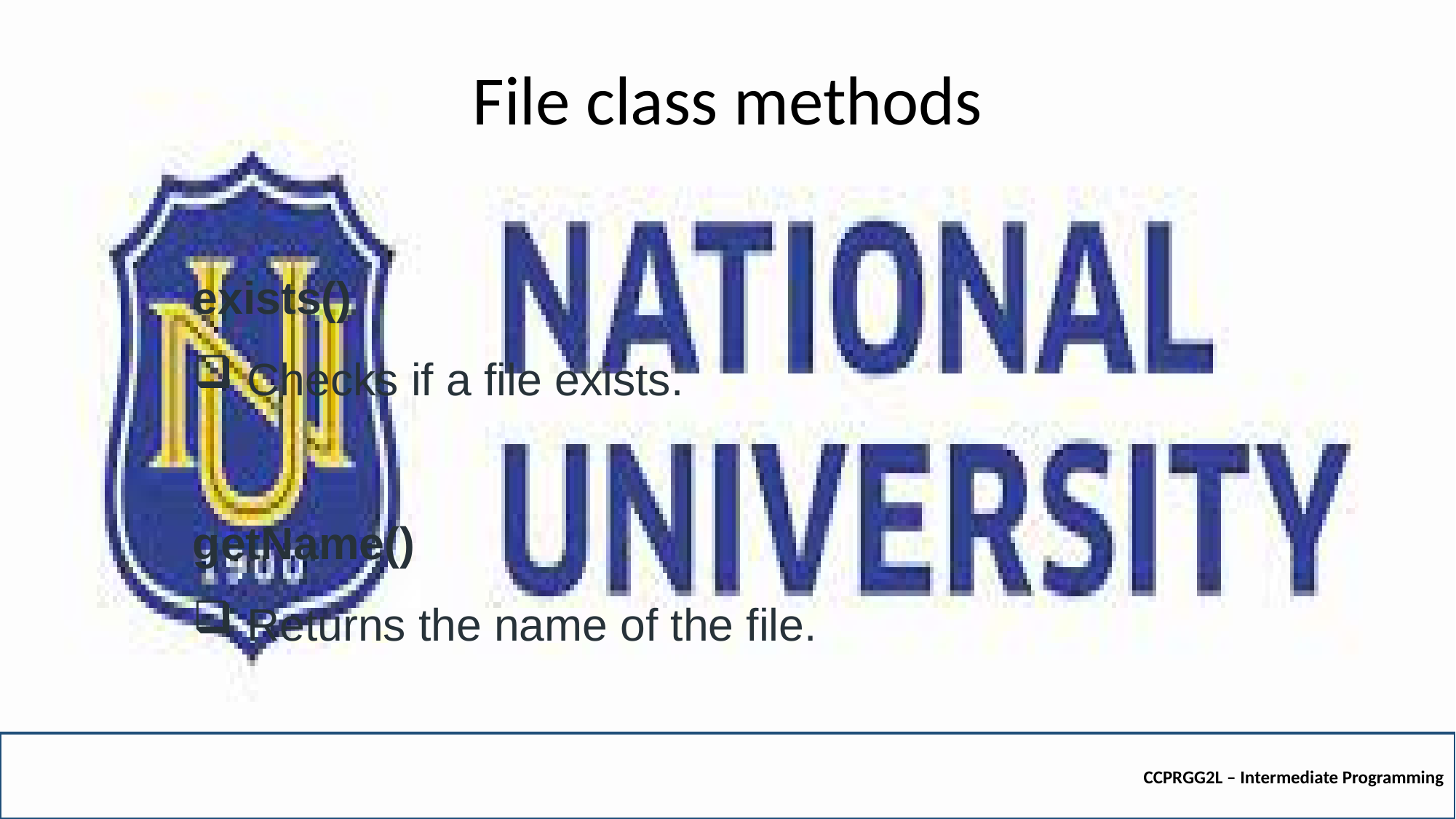

# File class methods

exists()
 Checks if a file exists.

getName()
 Returns the name of the file.

CCPRGG2L – Intermediate Programming